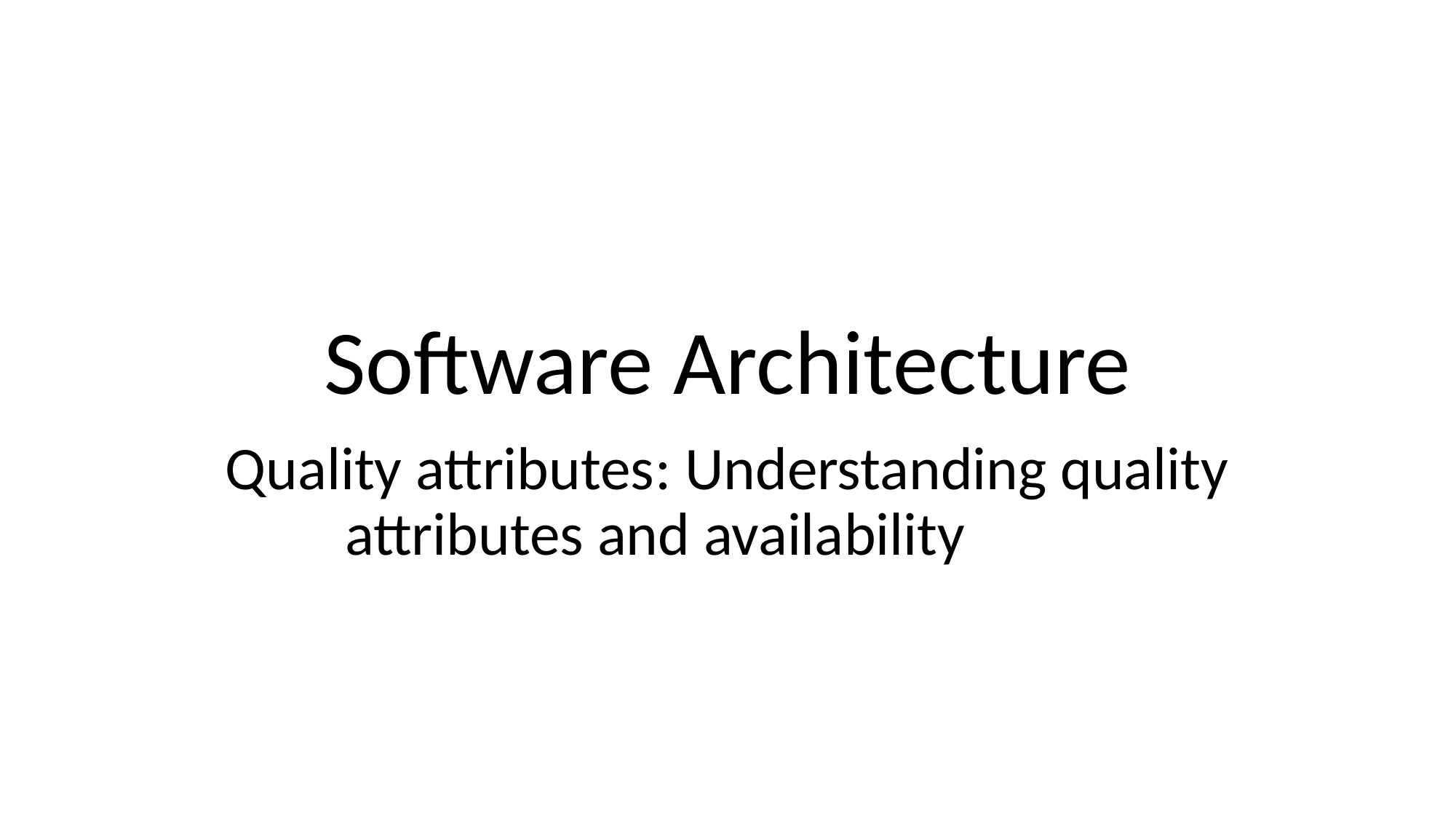

# Software Architecture
Quality attributes: Understanding quality attributes and availability